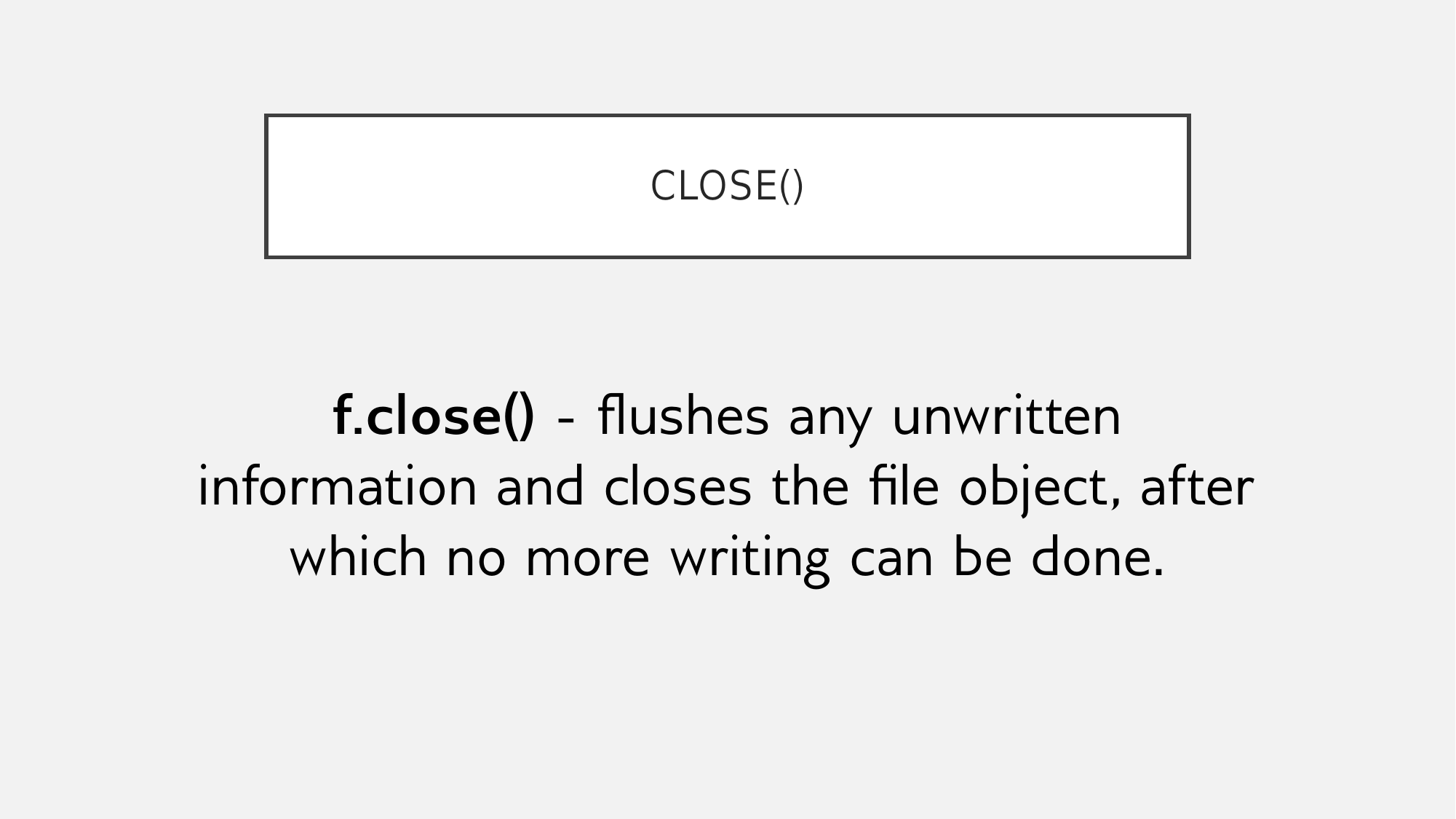

# CLOSE()
f.close() - flushes any unwritten information and closes the file object, after which no more writing can be done.